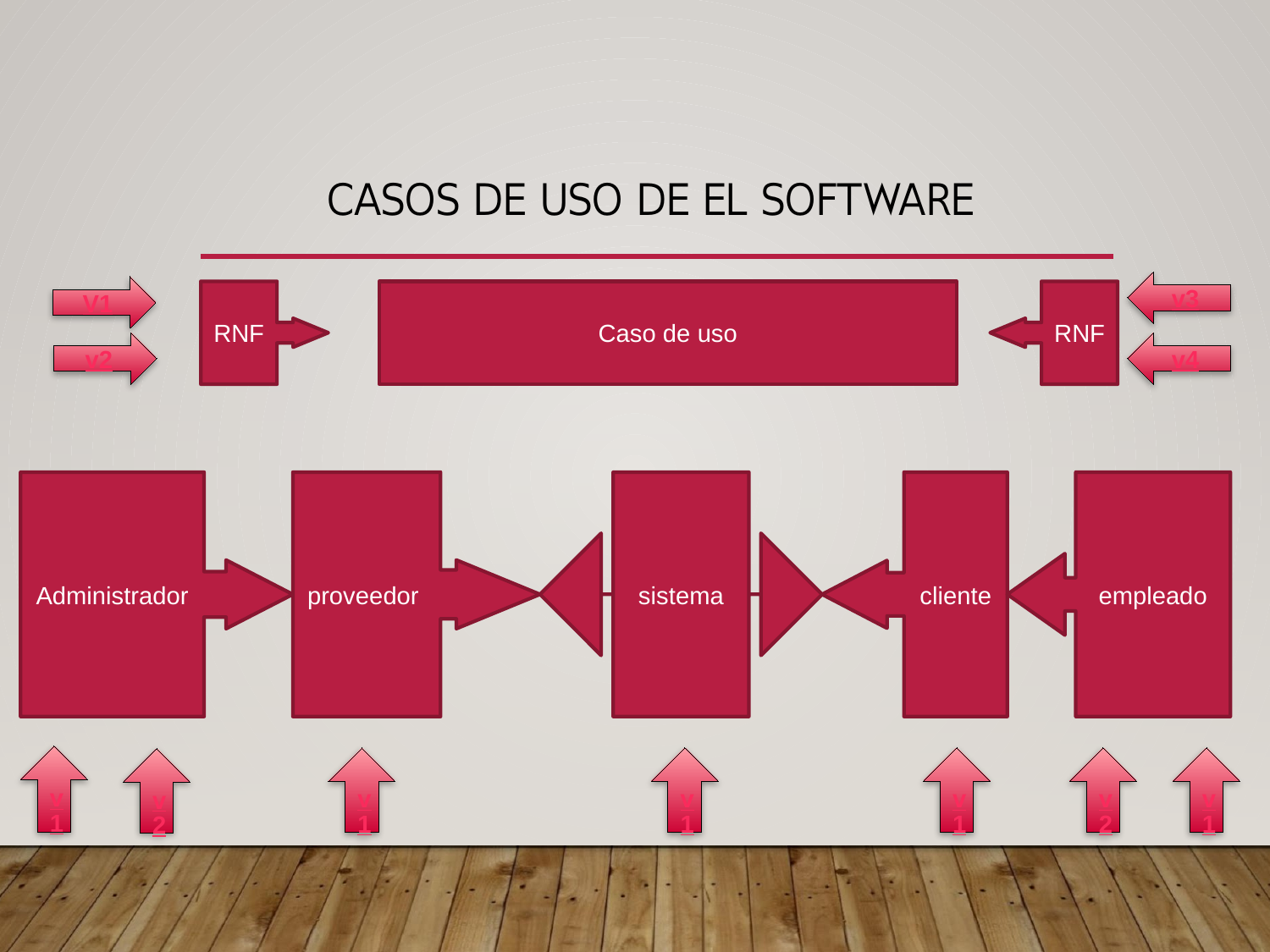

# CASOS DE USO DE EL SOFTWARE
v3
V1
Caso de uso
RNF
RNF
v2
v4
Administrador
proveedor
sistema
cliente
empleado
v1
v1
v1
v1
v1
v2
v2